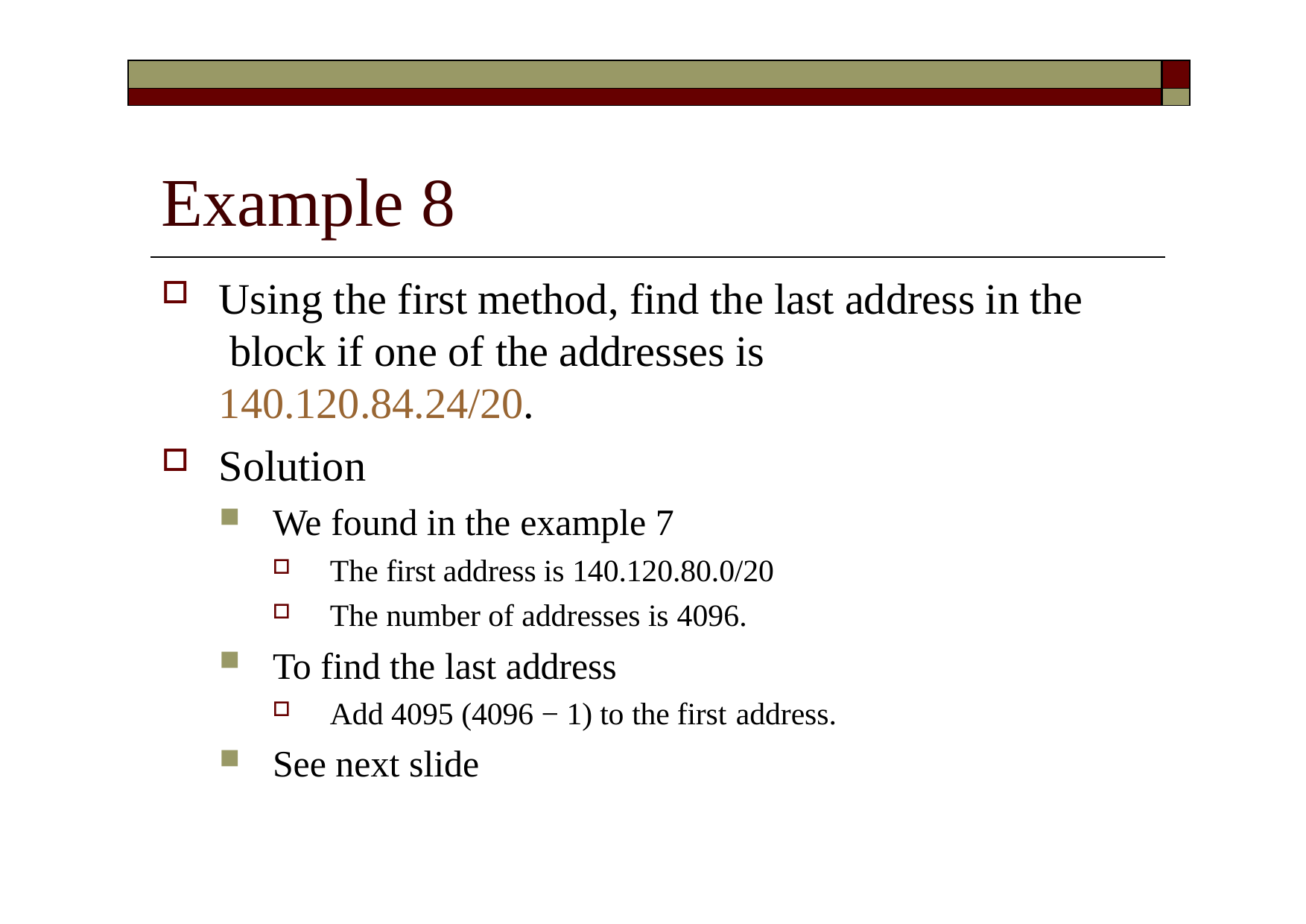

|  |  |
| --- | --- |
|  |  |
# Example 8
Using the first method, find the last address in the  block if one of the addresses is 140.120.84.24/20.
Solution
We found in the example 7
The first address is 140.120.80.0/20
The number of addresses is 4096.
To find the last address
Add 4095 (4096 − 1) to the first address.
See next slide